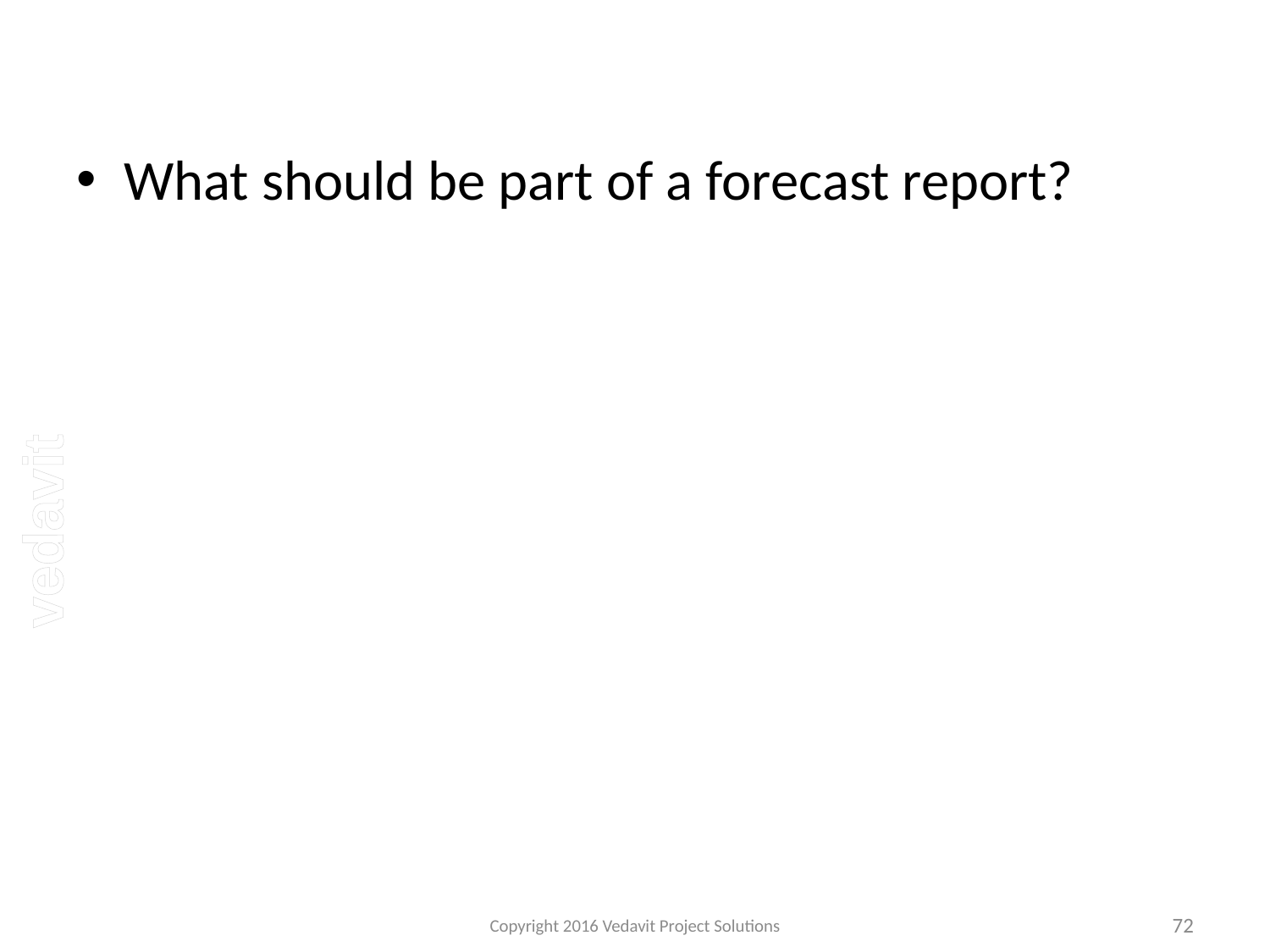

#
What should be part of a forecast report?
Copyright 2016 Vedavit Project Solutions
72